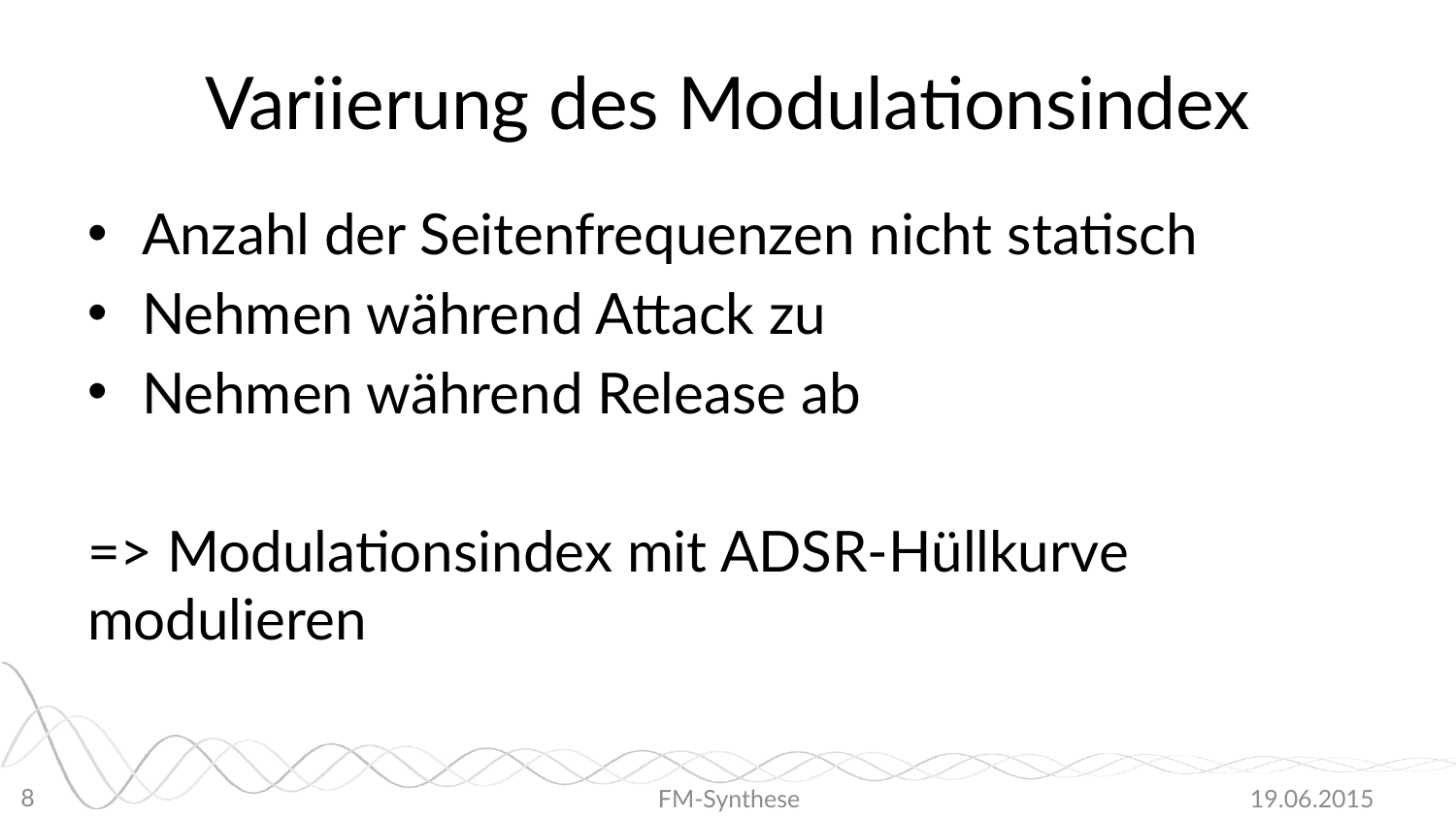

# Variierung des Modulationsindex
Anzahl der Seitenfrequenzen nicht statisch
Nehmen während Attack zu
Nehmen während Release ab

=> Modulationsindex mit ADSR-Hüllkurve modulieren
8
FM-Synthese
19.06.2015